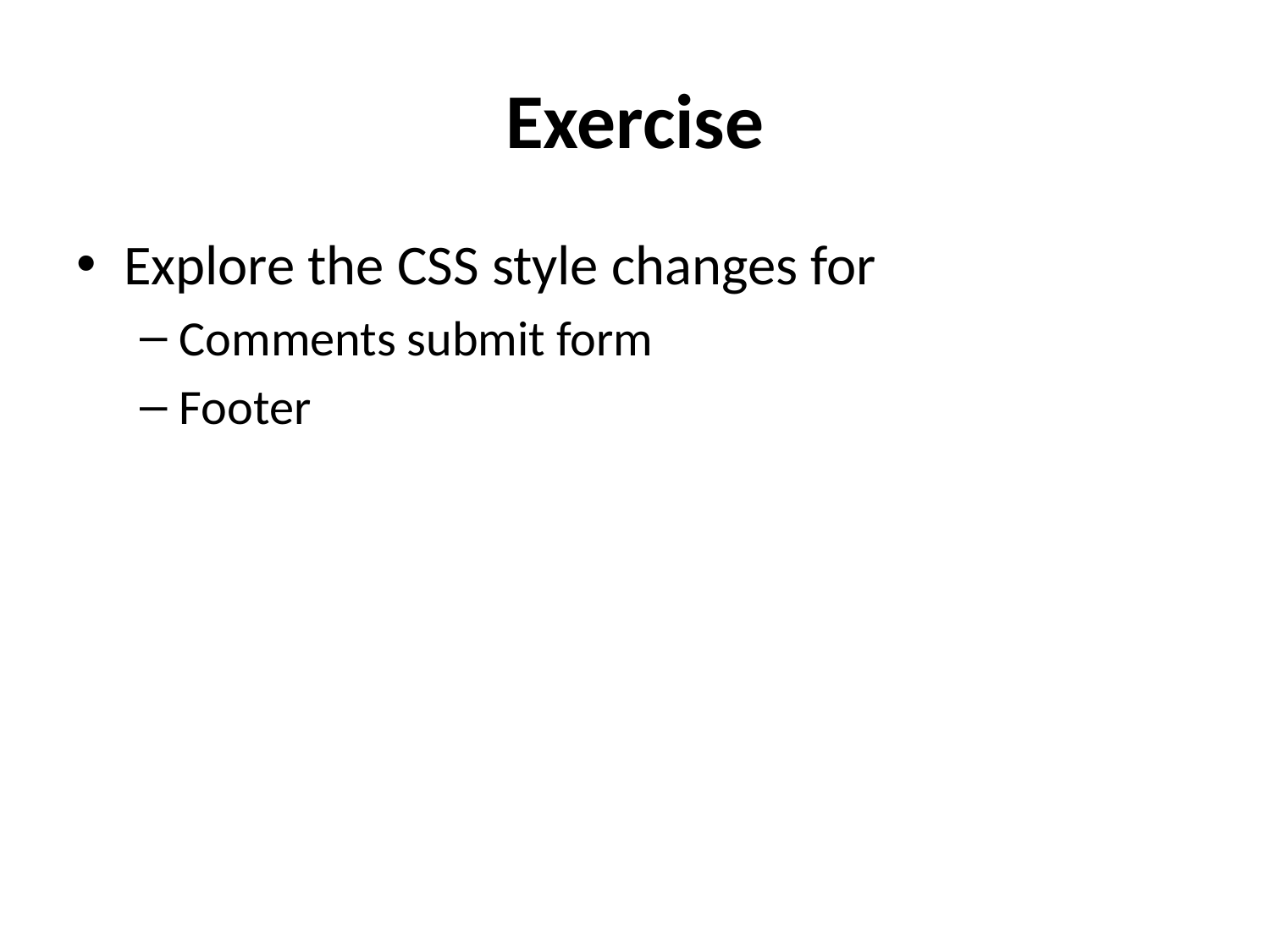

# Exercise
Explore the CSS style changes for
Comments submit form
Footer